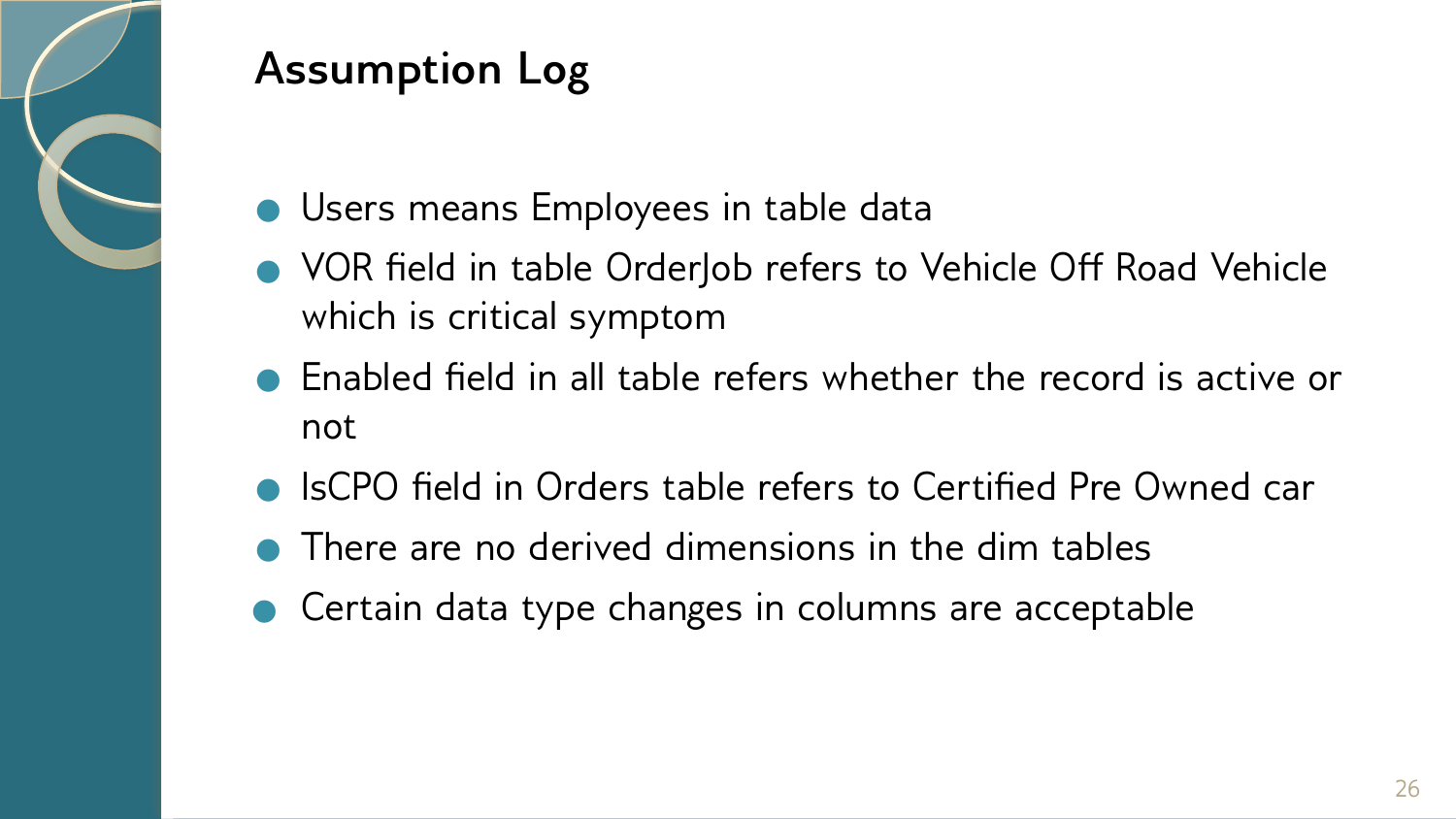

Assumption Log
Users means Employees in table data
VOR field in table OrderJob refers to Vehicle Off Road Vehicle which is critical symptom
Enabled field in all table refers whether the record is active or not
IsCPO field in Orders table refers to Certified Pre Owned car
There are no derived dimensions in the dim tables
Certain data type changes in columns are acceptable

26